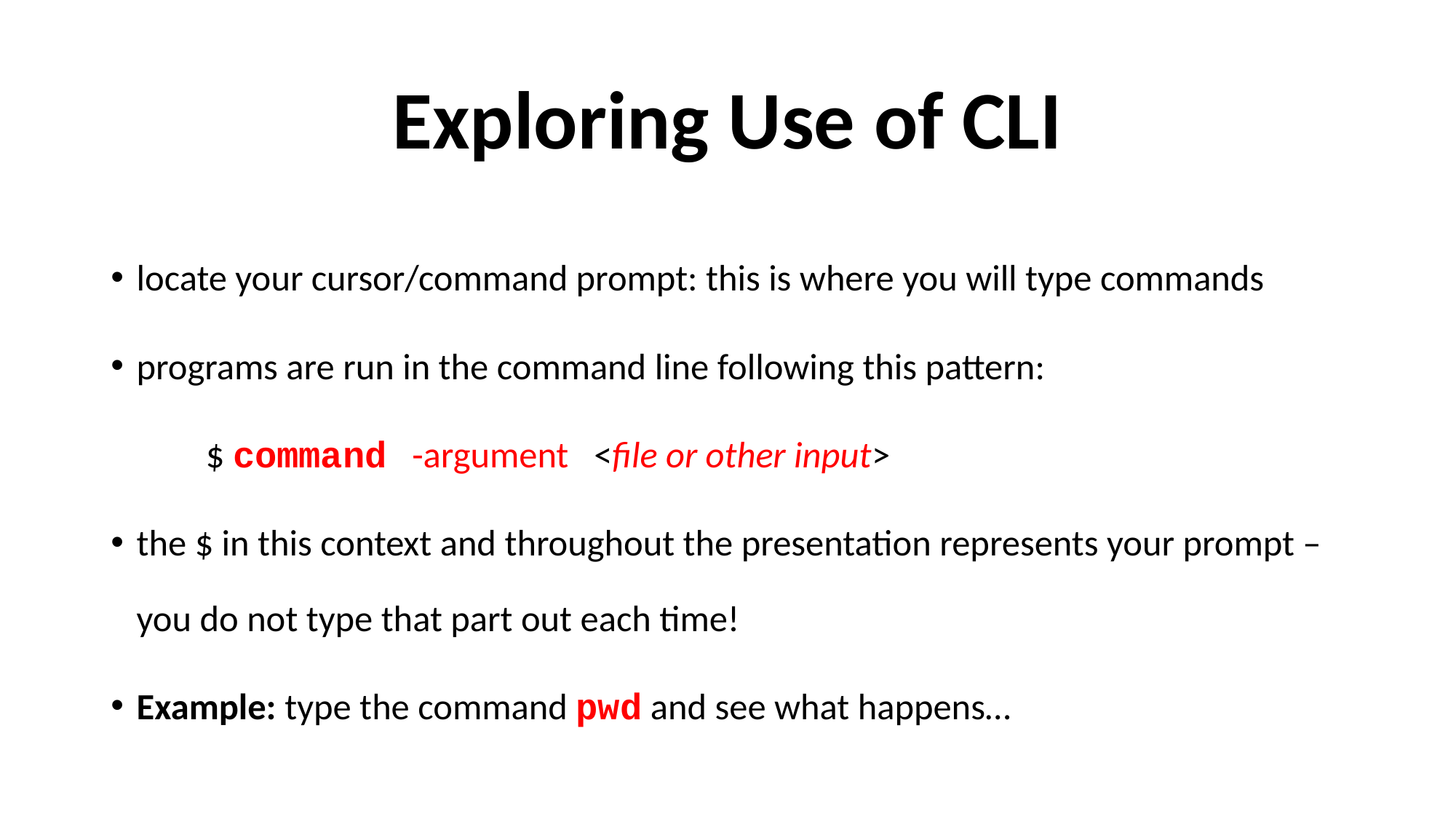

# Exploring Use of CLI
locate your cursor/command prompt: this is where you will type commands
programs are run in the command line following this pattern:
		$ command   -argument   <file or other input>
the $ in this context and throughout the presentation represents your prompt – you do not type that part out each time!
Example: type the command pwd and see what happens…